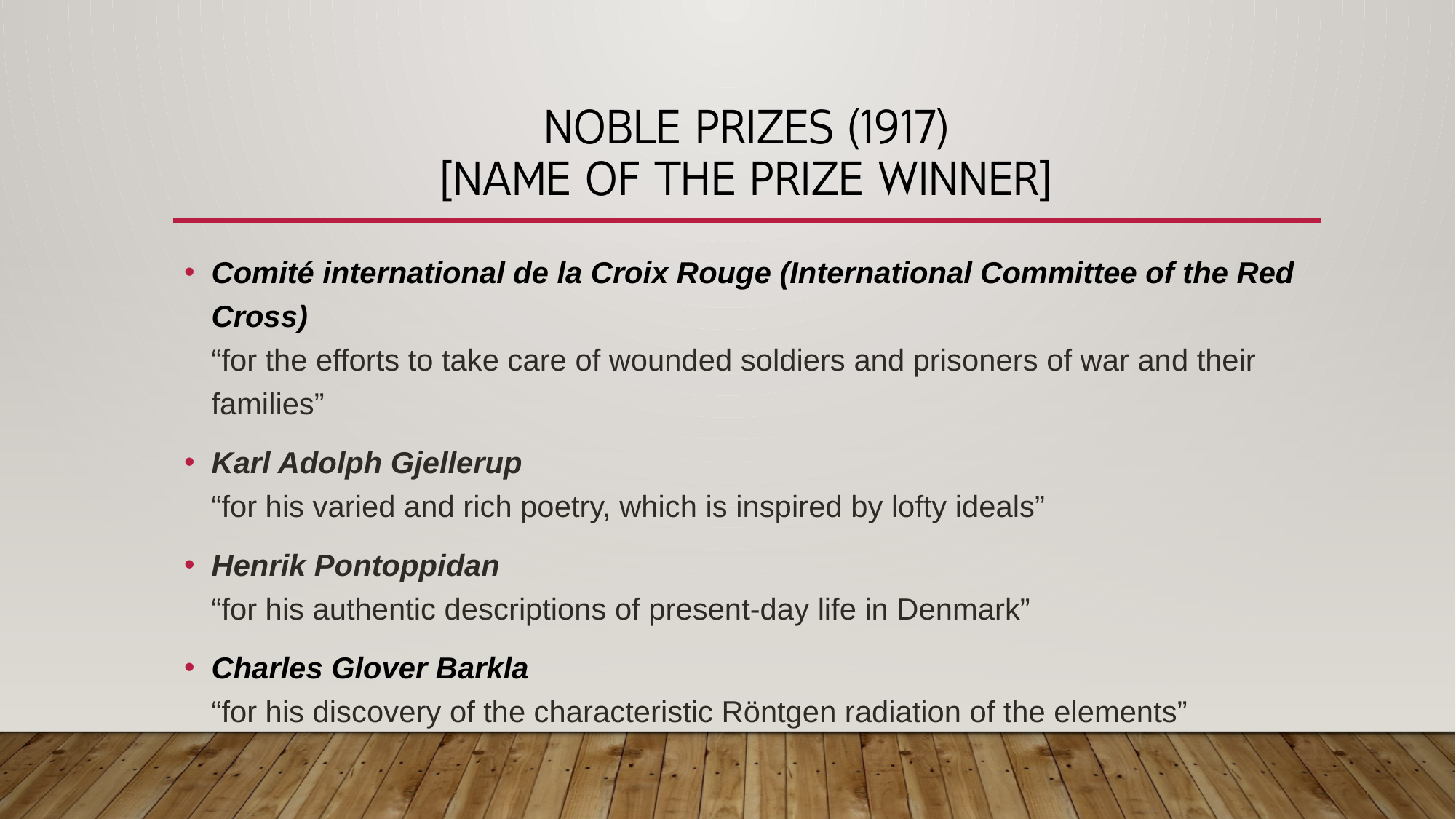

# Noble Prizes (1917) [NAME OF THE PRIZE WINNER]
Comité international de la Croix Rouge (International Committee of the Red Cross)
“for the efforts to take care of wounded soldiers and prisoners of war and their families”
Karl Adolph Gjellerup
“for his varied and rich poetry, which is inspired by lofty ideals”
Henrik Pontoppidan
“for his authentic descriptions of present-day life in Denmark”
Charles Glover Barkla
“for his discovery of the characteristic Röntgen radiation of the elements”